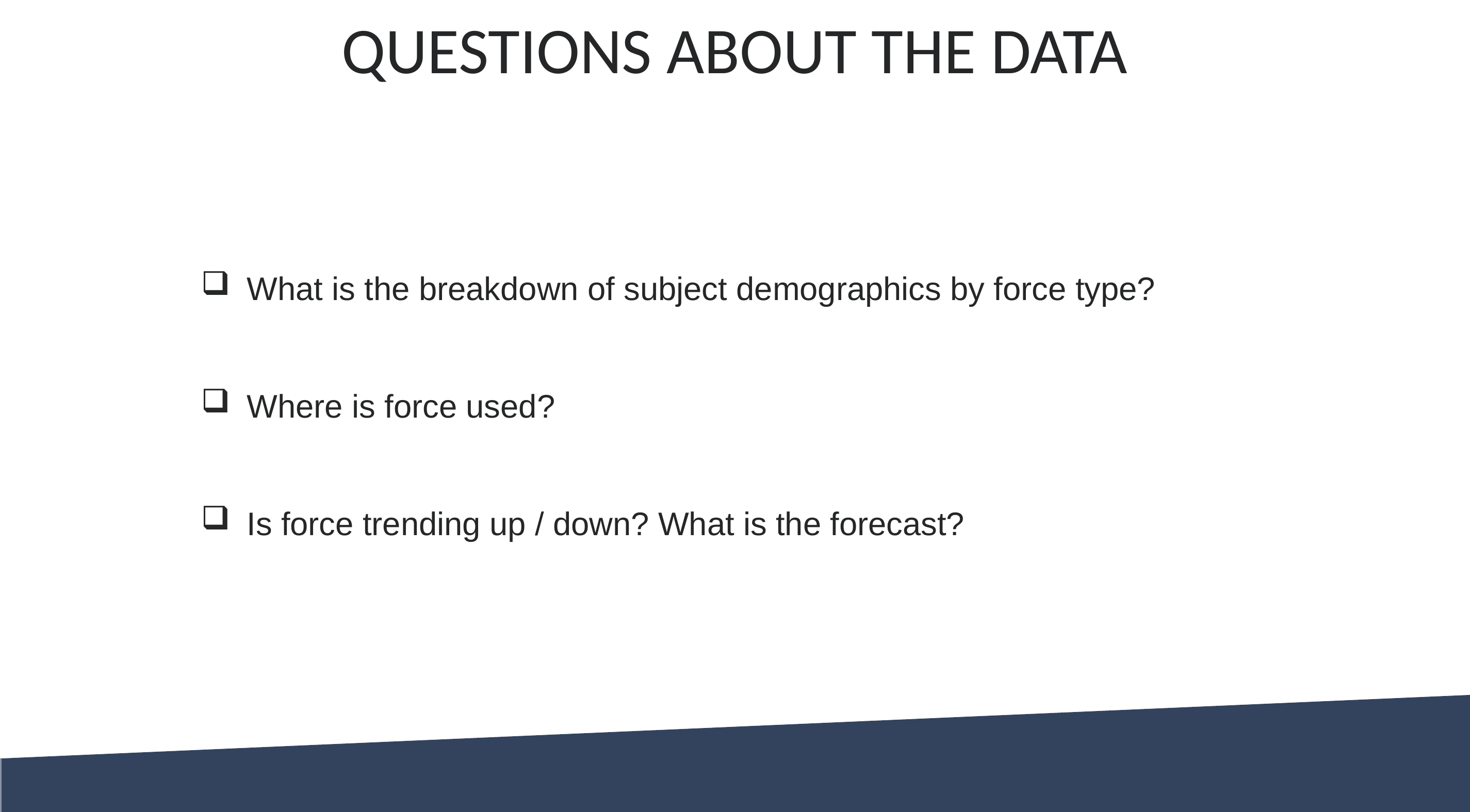

# QUESTIONS ABOUT THE DATA
What is the breakdown of subject demographics by force type?
Where is force used?
Is force trending up / down? What is the forecast?